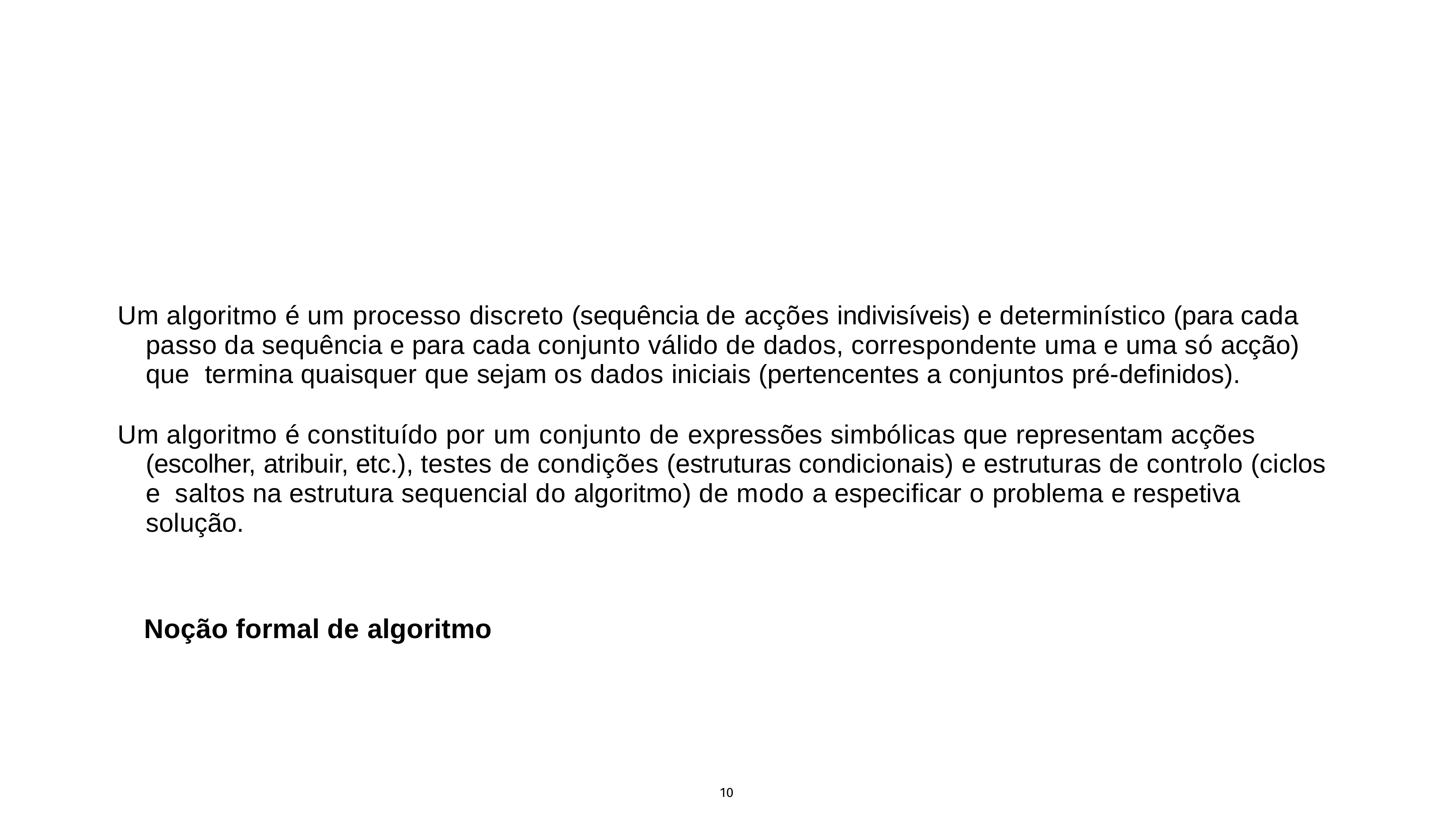

Um algoritmo é um processo discreto (sequência de acções indivisíveis) e determinístico (para cada  passo da sequência e para cada conjunto válido de dados, correspondente uma e uma só acção) que  termina quaisquer que sejam os dados iniciais (pertencentes a conjuntos pré-definidos).

Um algoritmo é constituído por um conjunto de expressões simbólicas que representam acções  (escolher, atribuir, etc.), testes de condições (estruturas condicionais) e estruturas de controlo (ciclos e  saltos na estrutura sequencial do algoritmo) de modo a especificar o problema e respetiva solução.
Noção formal de algoritmo
10